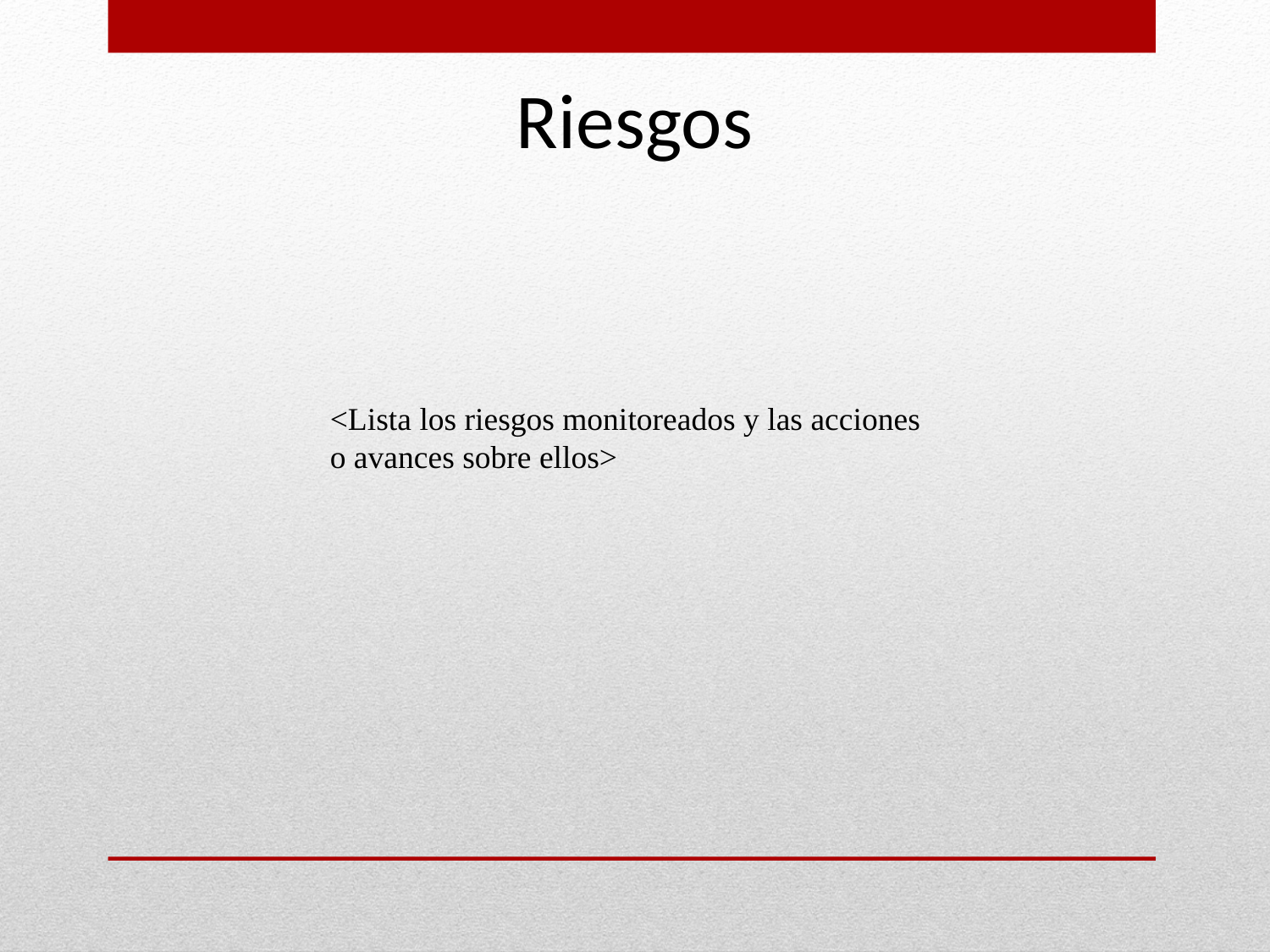

Riesgos

<Lista los riesgos monitoreados y las acciones o avances sobre ellos>